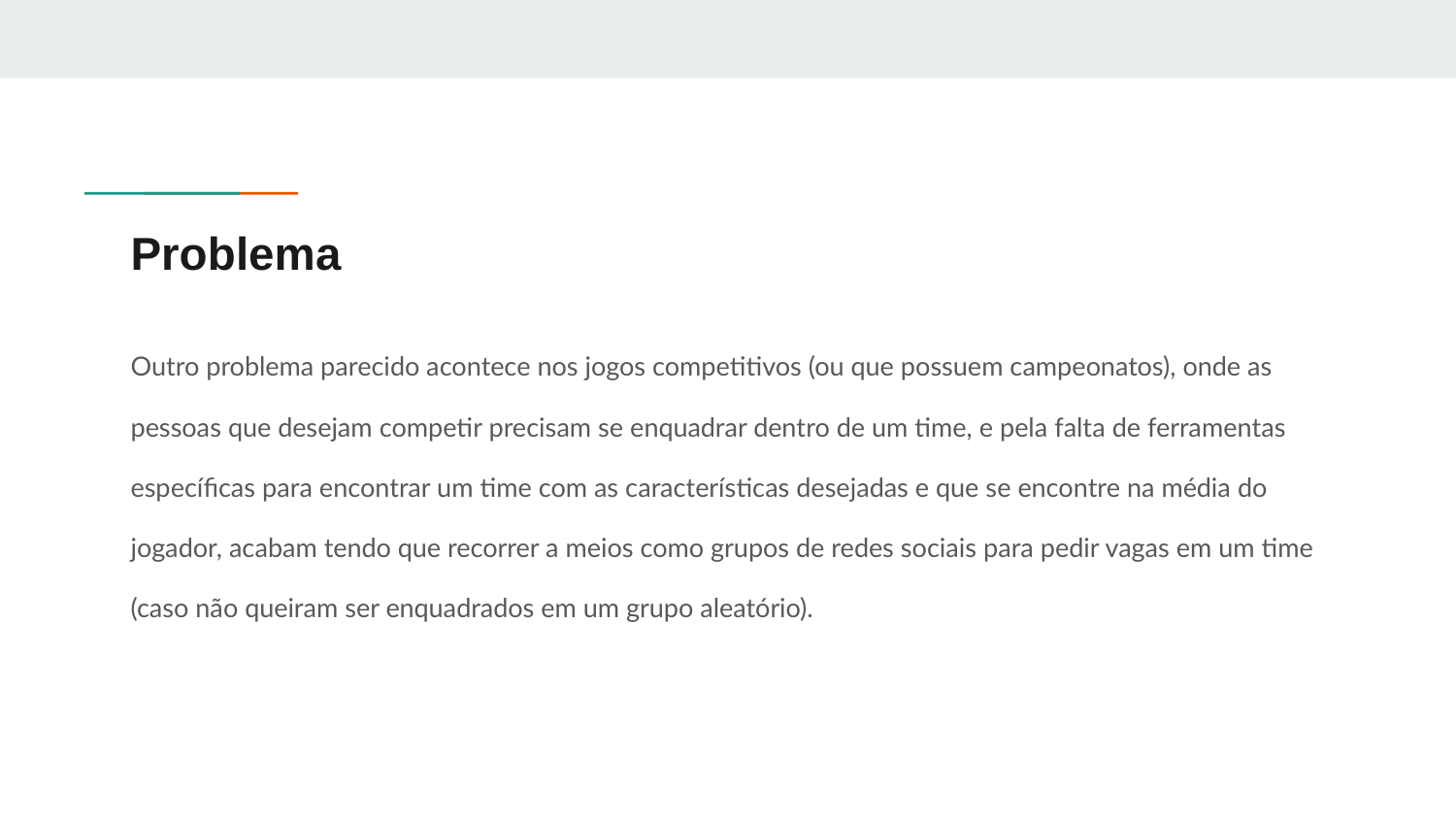

# Problema
Outro problema parecido acontece nos jogos competitivos (ou que possuem campeonatos), onde as
pessoas que desejam competir precisam se enquadrar dentro de um time, e pela falta de ferramentas
específicas para encontrar um time com as características desejadas e que se encontre na média do
jogador, acabam tendo que recorrer a meios como grupos de redes sociais para pedir vagas em um time
(caso não queiram ser enquadrados em um grupo aleatório).